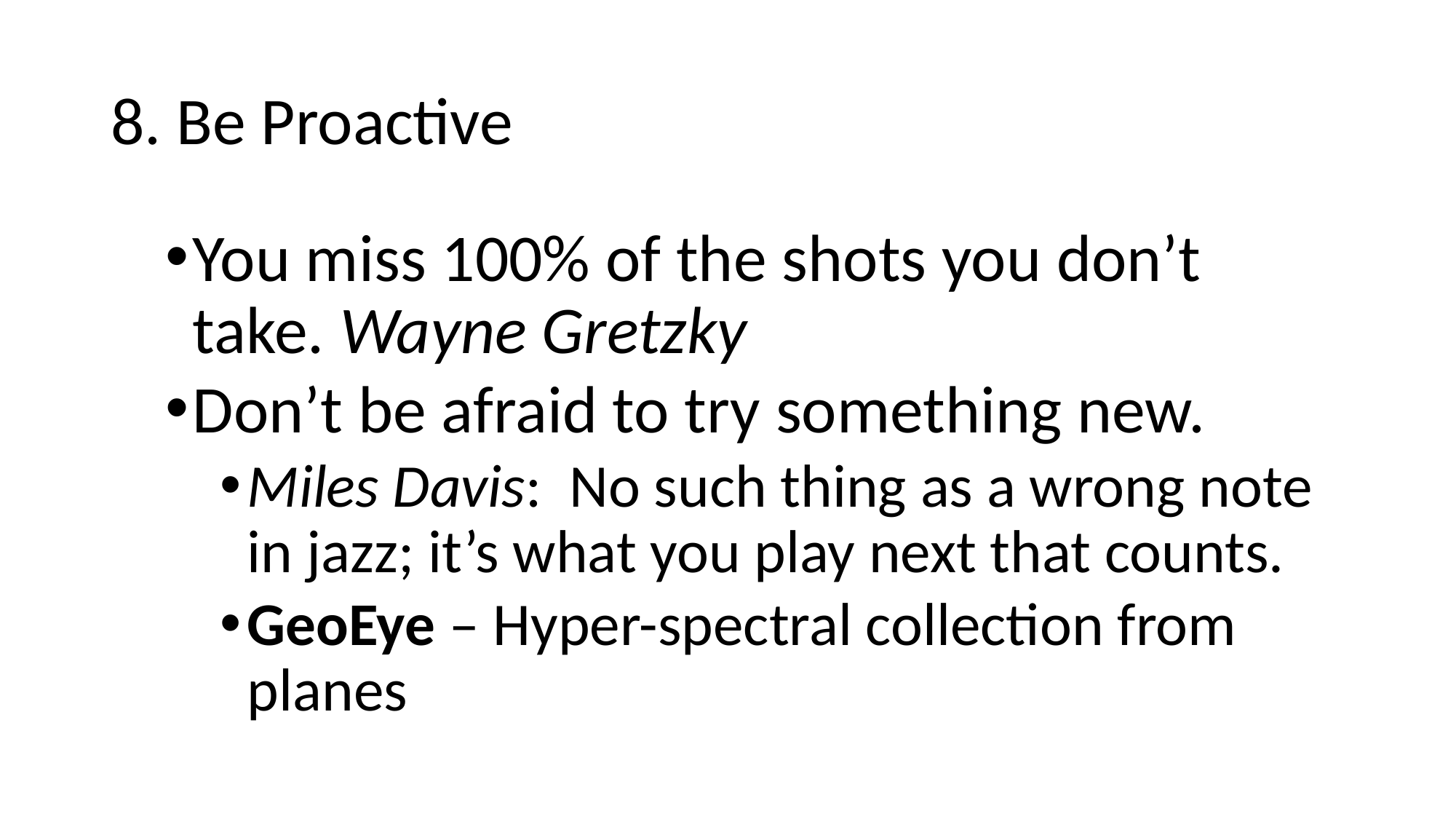

# 8. Be Proactive
You miss 100% of the shots you don’t take. Wayne Gretzky
Don’t be afraid to try something new.
Miles Davis:  No such thing as a wrong note in jazz; it’s what you play next that counts.
GeoEye – Hyper-spectral collection from planes